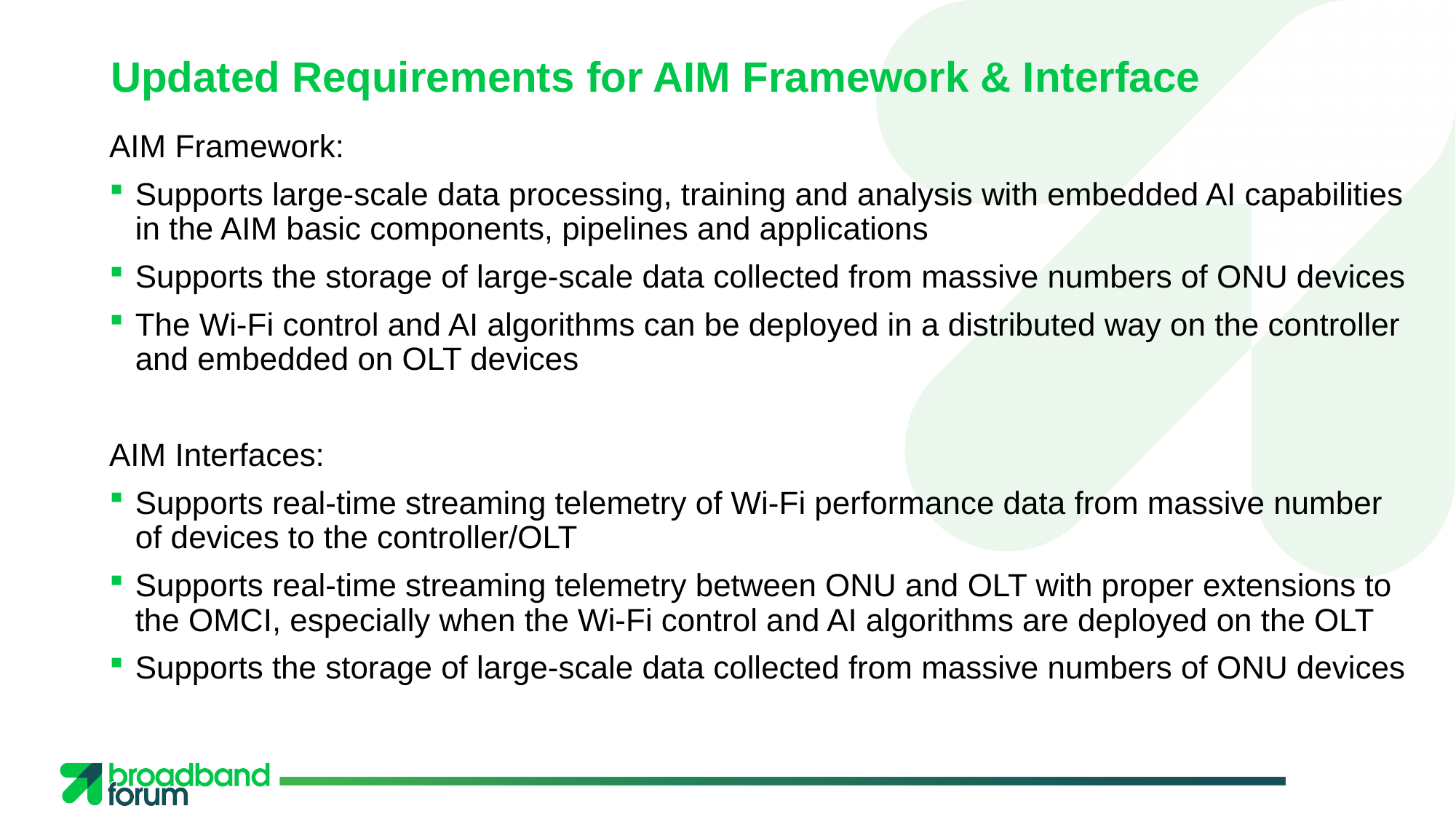

# Updated Requirements for AIM Framework & Interface
AIM Framework:
Supports large-scale data processing, training and analysis with embedded AI capabilities in the AIM basic components, pipelines and applications
Supports the storage of large-scale data collected from massive numbers of ONU devices
The Wi-Fi control and AI algorithms can be deployed in a distributed way on the controller and embedded on OLT devices

AIM Interfaces:
Supports real-time streaming telemetry of Wi-Fi performance data from massive number of devices to the controller/OLT
Supports real-time streaming telemetry between ONU and OLT with proper extensions to the OMCI, especially when the Wi-Fi control and AI algorithms are deployed on the OLT
Supports the storage of large-scale data collected from massive numbers of ONU devices